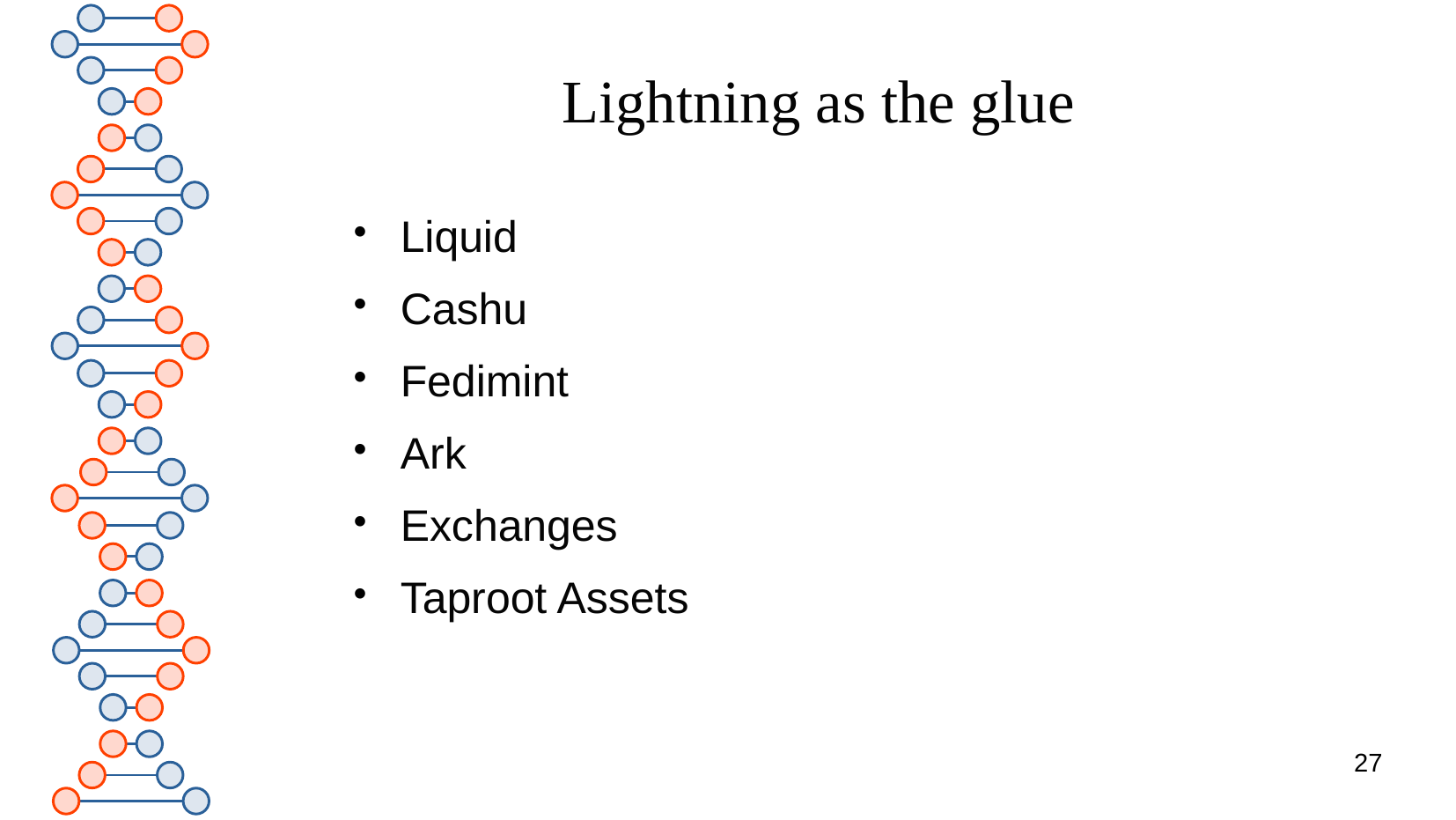

# Lightning as the glue
Liquid
Cashu
Fedimint
Ark
Exchanges
Taproot Assets
27